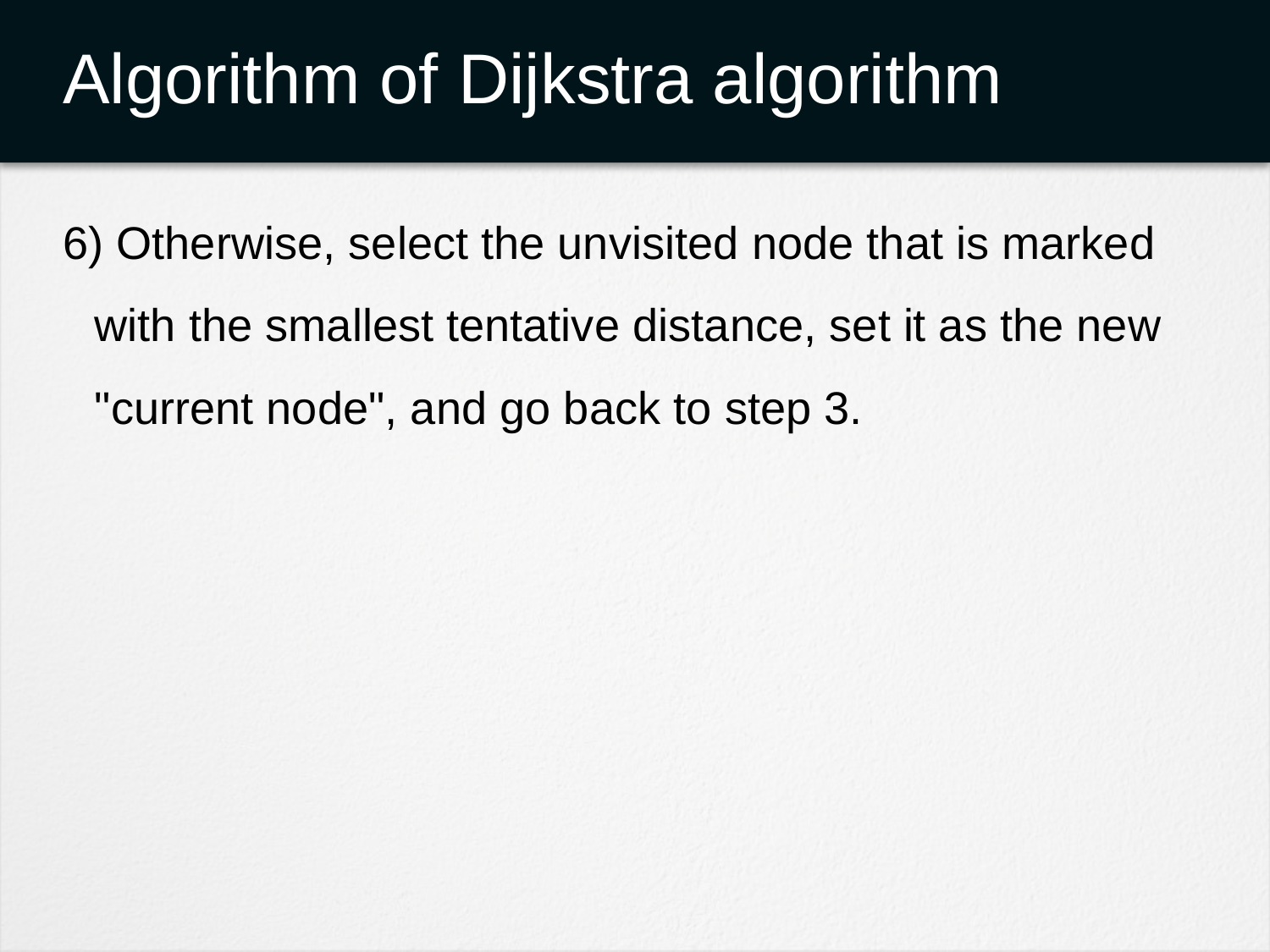

# Algorithm of Dijkstra algorithm
6) Otherwise, select the unvisited node that is marked with the smallest tentative distance, set it as the new "current node", and go back to step 3.